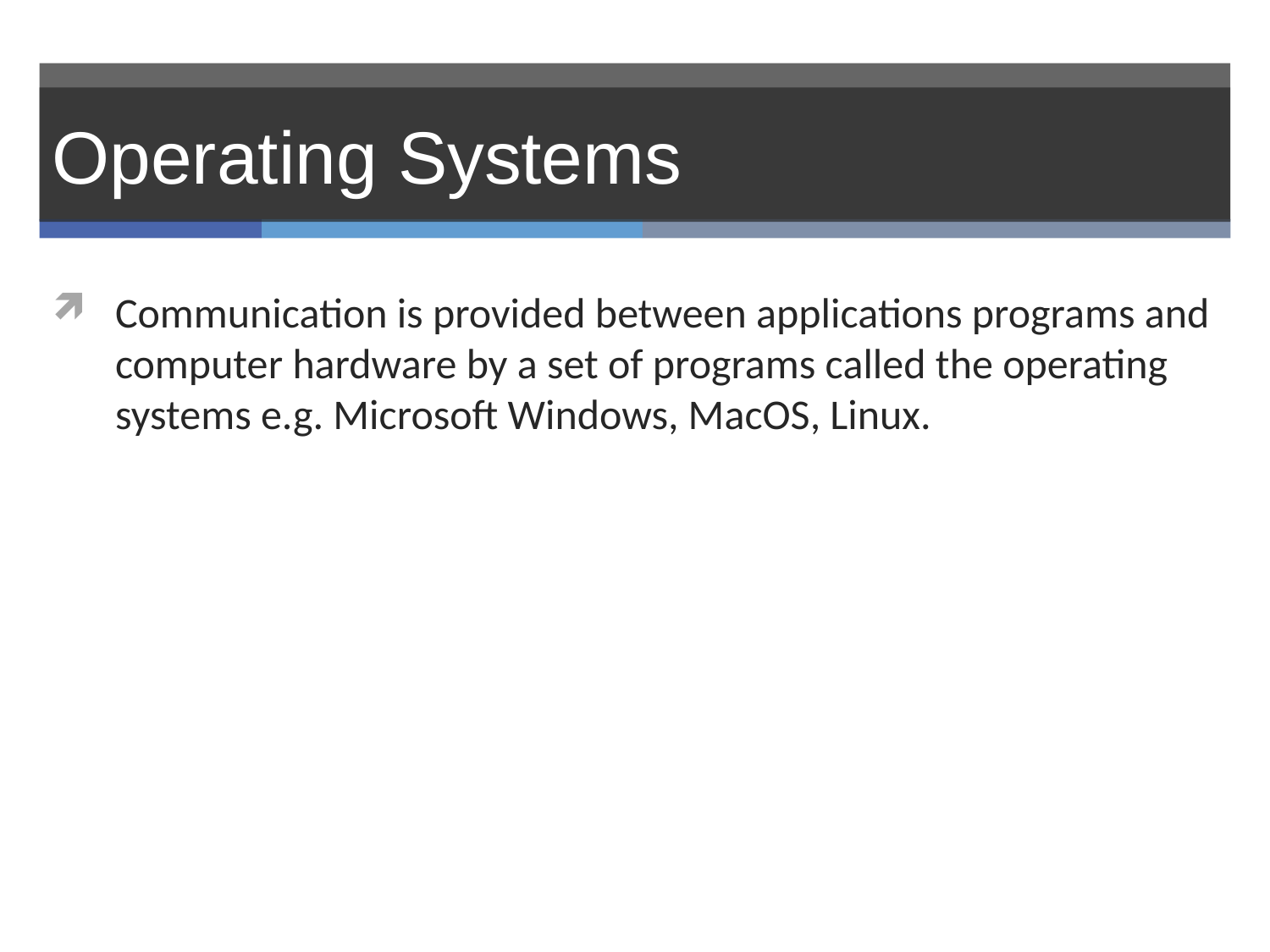

# Operating Systems
Communication is provided between applications programs and computer hardware by a set of programs called the operating systems e.g. Microsoft Windows, MacOS, Linux.